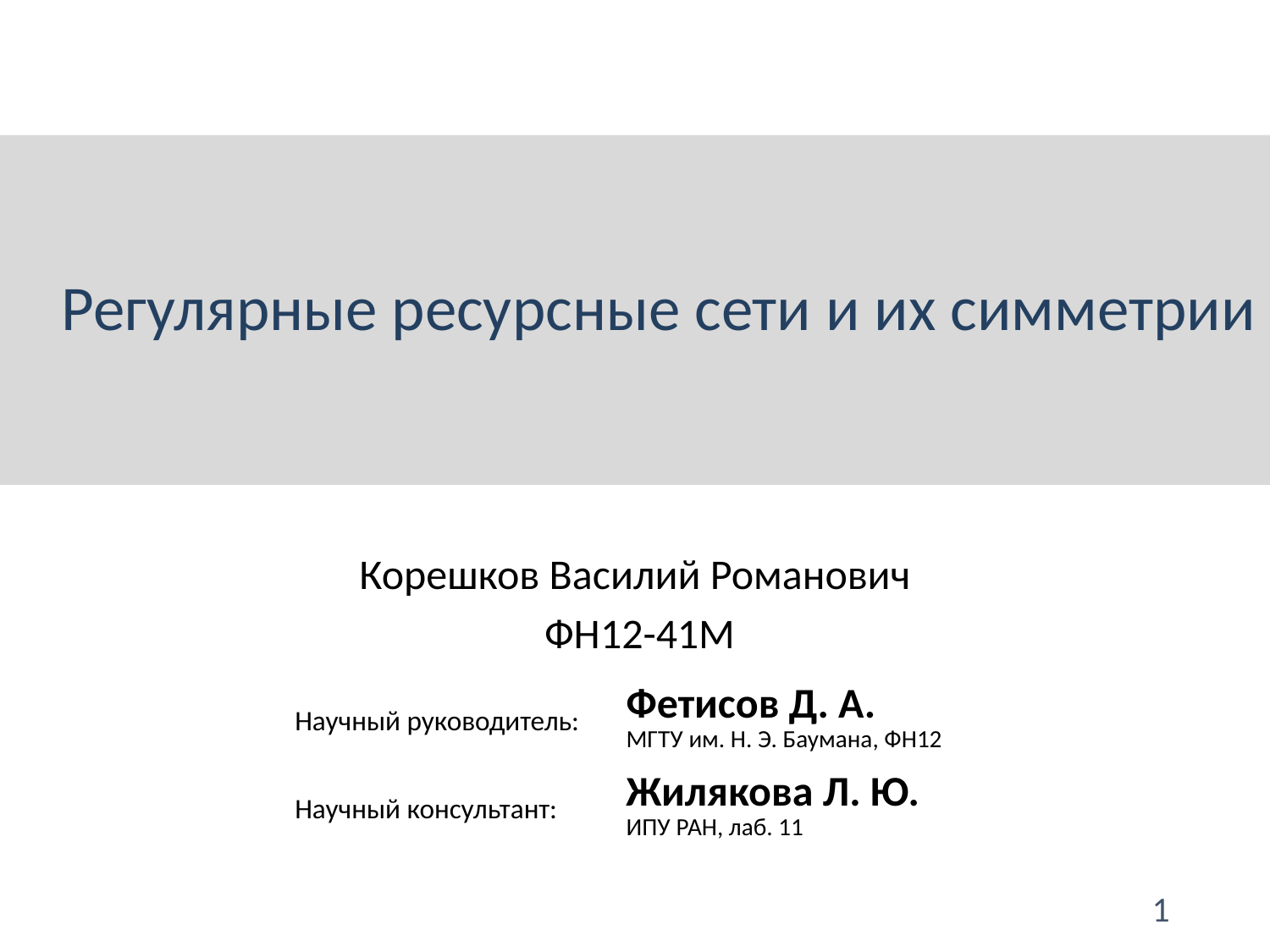

# Регулярные ресурсные сети и их симметрии
Корешков Василий Романович
 ФН12-41М
| Научный руководитель: | Фетисов Д. А. МГТУ им. Н. Э. Баумана, ФН12 |
| --- | --- |
| Научный консультант: | Жилякова Л. Ю. ИПУ РАН, лаб. 11 |
1